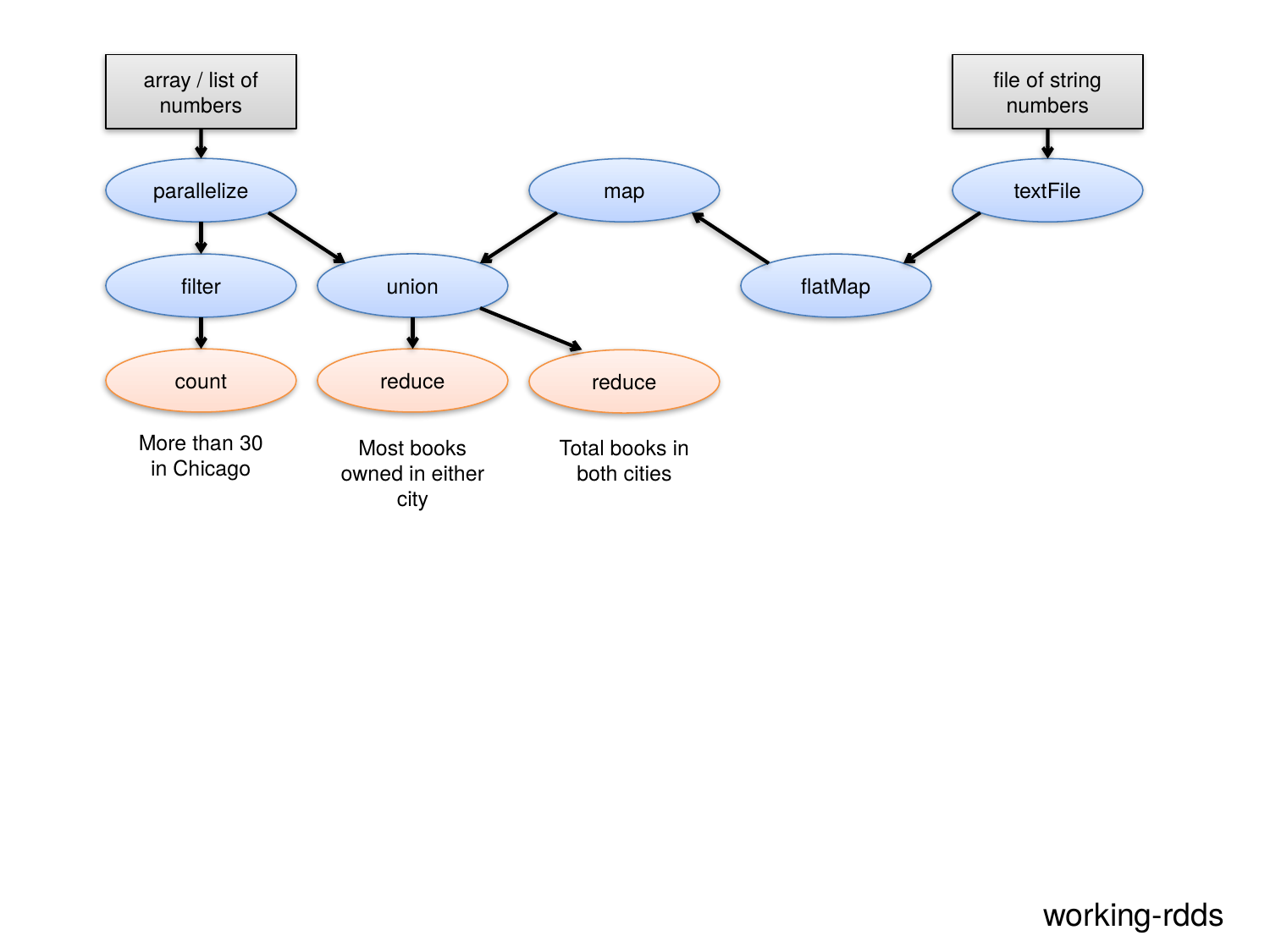

array / list of numbers
file of string numbers
parallelize
map
textFile
union
filter
flatMap
count
reduce
reduce
More than 30 in Chicago
Most books owned in either city
Total books in both cities
working-rdds